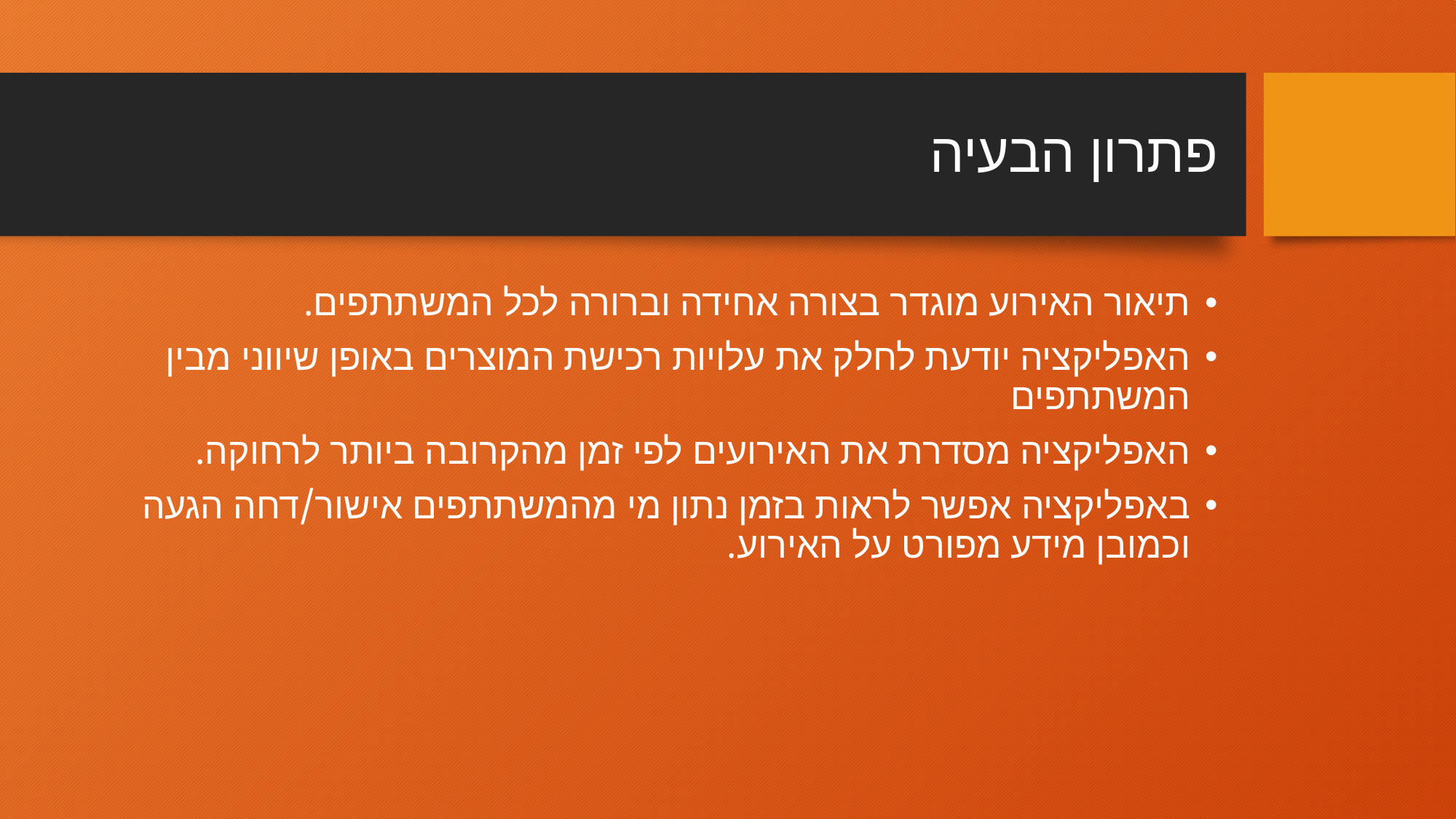

# פתרון הבעיה
תיאור האירוע מוגדר בצורה אחידה וברורה לכל המשתתפים.
האפליקציה יודעת לחלק את עלויות רכישת המוצרים באופן שיווני מבין המשתתפים
האפליקציה מסדרת את האירועים לפי זמן מהקרובה ביותר לרחוקה.
באפליקציה אפשר לראות בזמן נתון מי מהמשתתפים אישור/דחה הגעה וכמובן מידע מפורט על האירוע.